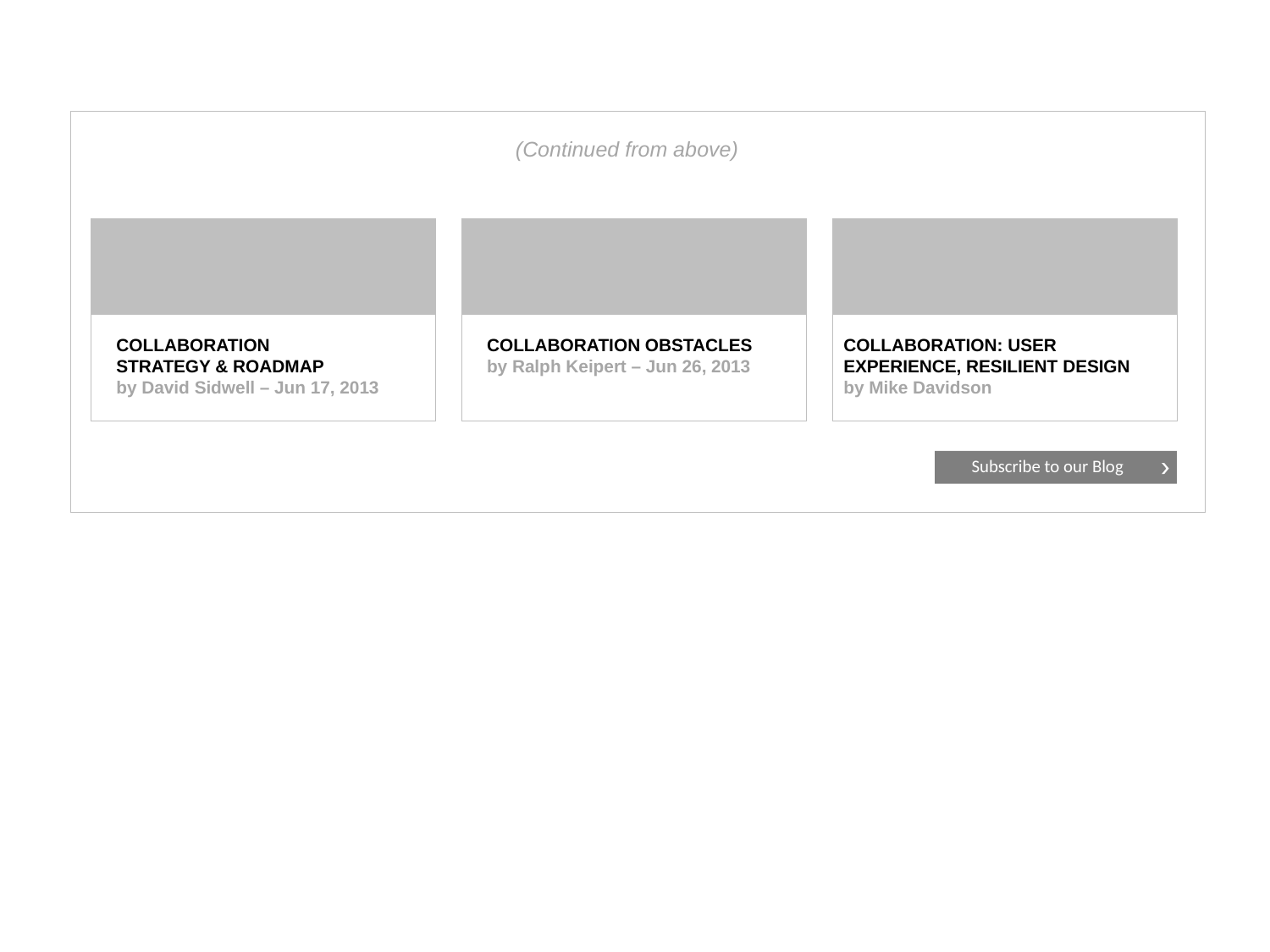

(Continued from above)

COLLABORATION
STRATEGY & ROADMAP
by David Sidwell – Jun 17, 2013

COLLABORATION OBSTACLES
by Ralph Keipert – Jun 26, 2013

COLLABORATION: USER EXPERIENCE, RESILIENT DESIGN
by Mike Davidson

Subscribe to our Blog